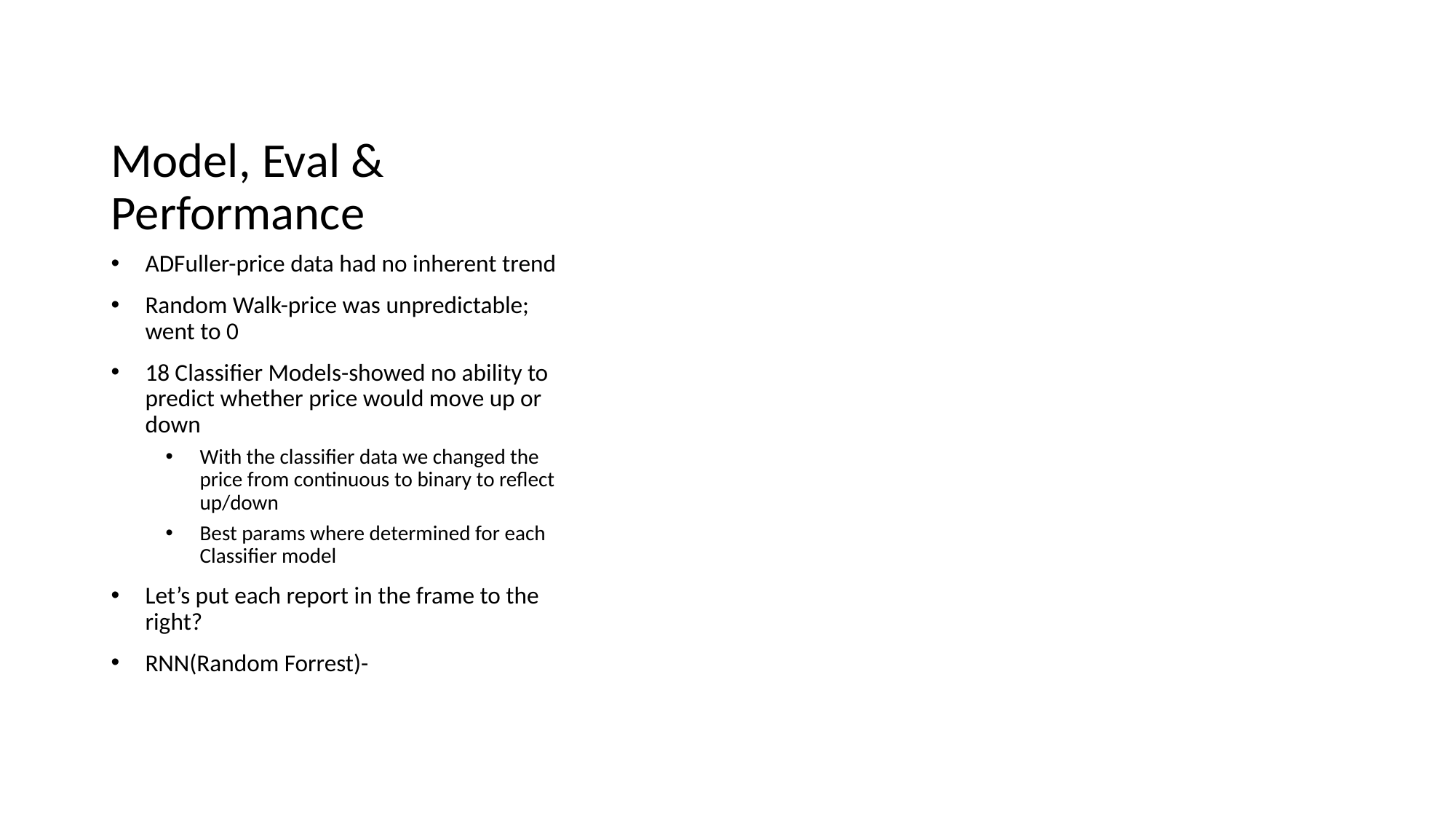

# Model, Eval & Performance

ADFuller-price data had no inherent trend
Random Walk-price was unpredictable; went to 0
18 Classifier Models-showed no ability to predict whether price would move up or down
With the classifier data we changed the price from continuous to binary to reflect up/down
Best params where determined for each Classifier model
Let’s put each report in the frame to the right?
RNN(Random Forrest)-